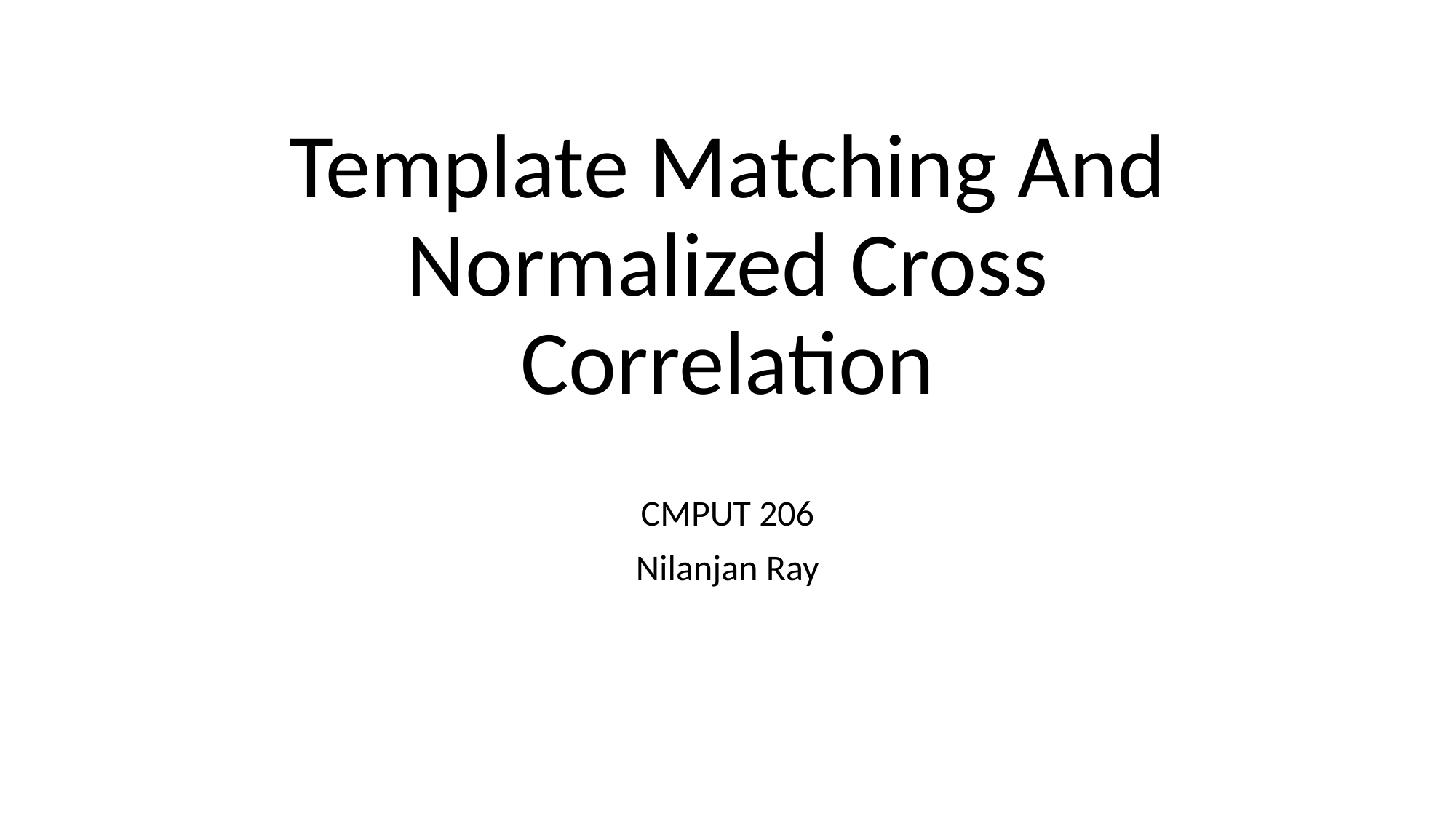

# Template Matching And Normalized Cross Correlation

CMPUT 206
Nilanjan Ray